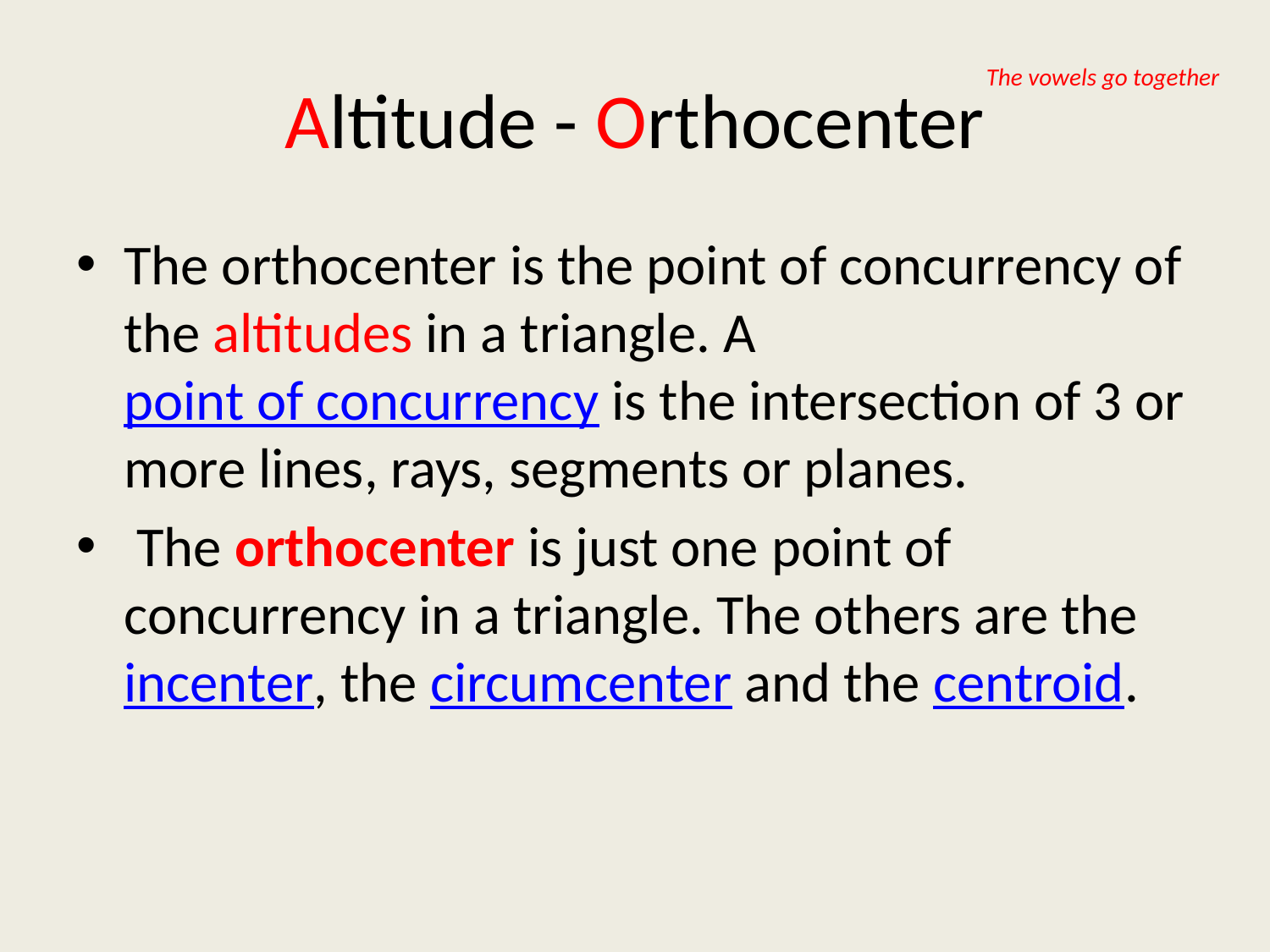

# Altitude - Orthocenter
The vowels go together
The orthocenter is the point of concurrency of the altitudes in a triangle. A point of concurrency is the intersection of 3 or more lines, rays, segments or planes.
 The orthocenter is just one point of concurrency in a triangle. The others are the incenter, the circumcenter and the centroid.